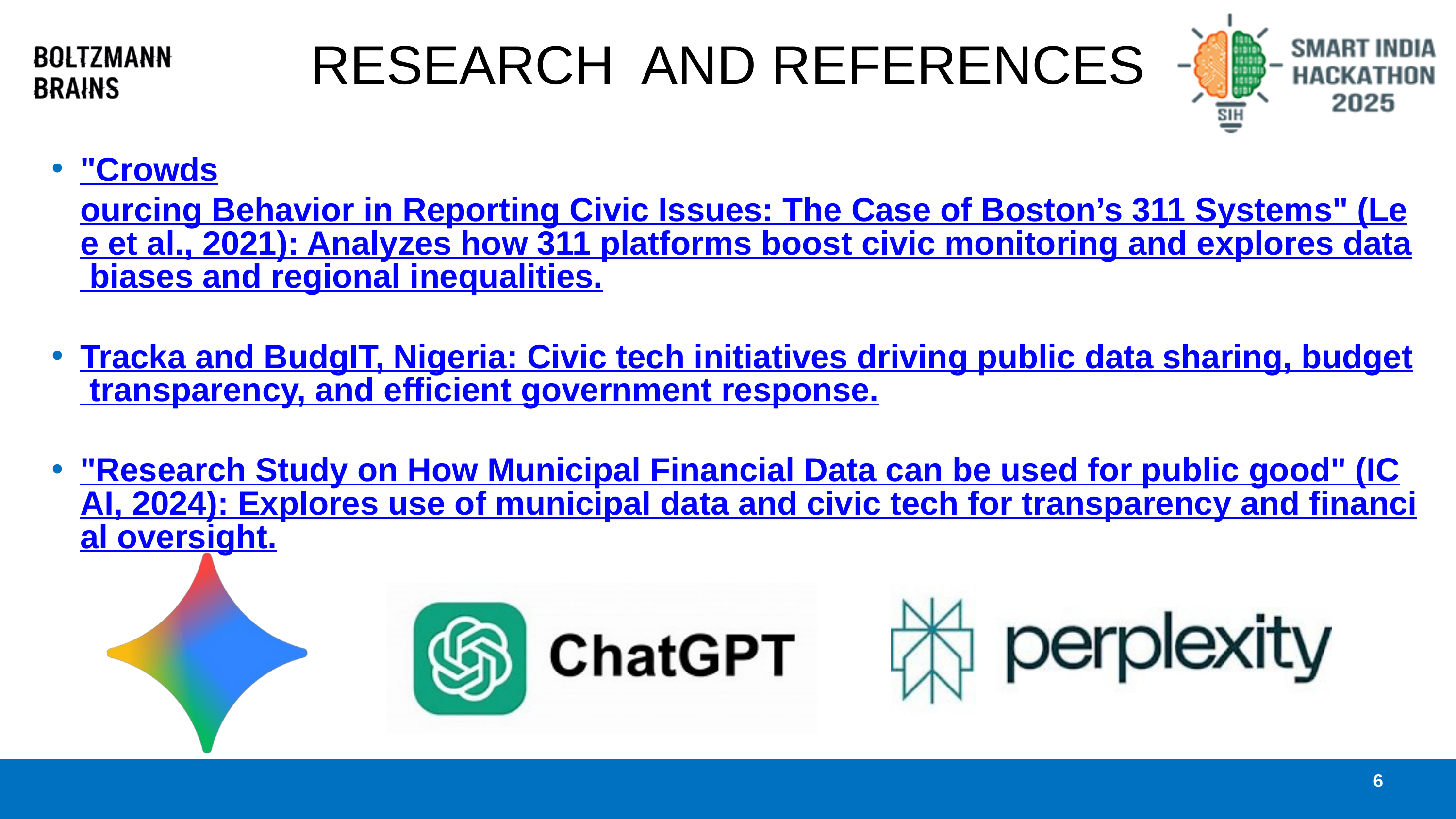

RESEARCH  AND REFERENCES

"Crowdsourcing Behavior in Reporting Civic Issues: The Case of Boston’s 311 Systems" (Lee et al., 2021): Analyzes how 311 platforms boost civic monitoring and explores data biases and regional inequalities.

Tracka and BudgIT, Nigeria: Civic tech initiatives driving public data sharing, budget transparency, and efficient government response.

"Research Study on How Municipal Financial Data can be used for public good" (ICAI, 2024): Explores use of municipal data and civic tech for transparency and financial oversight.

6